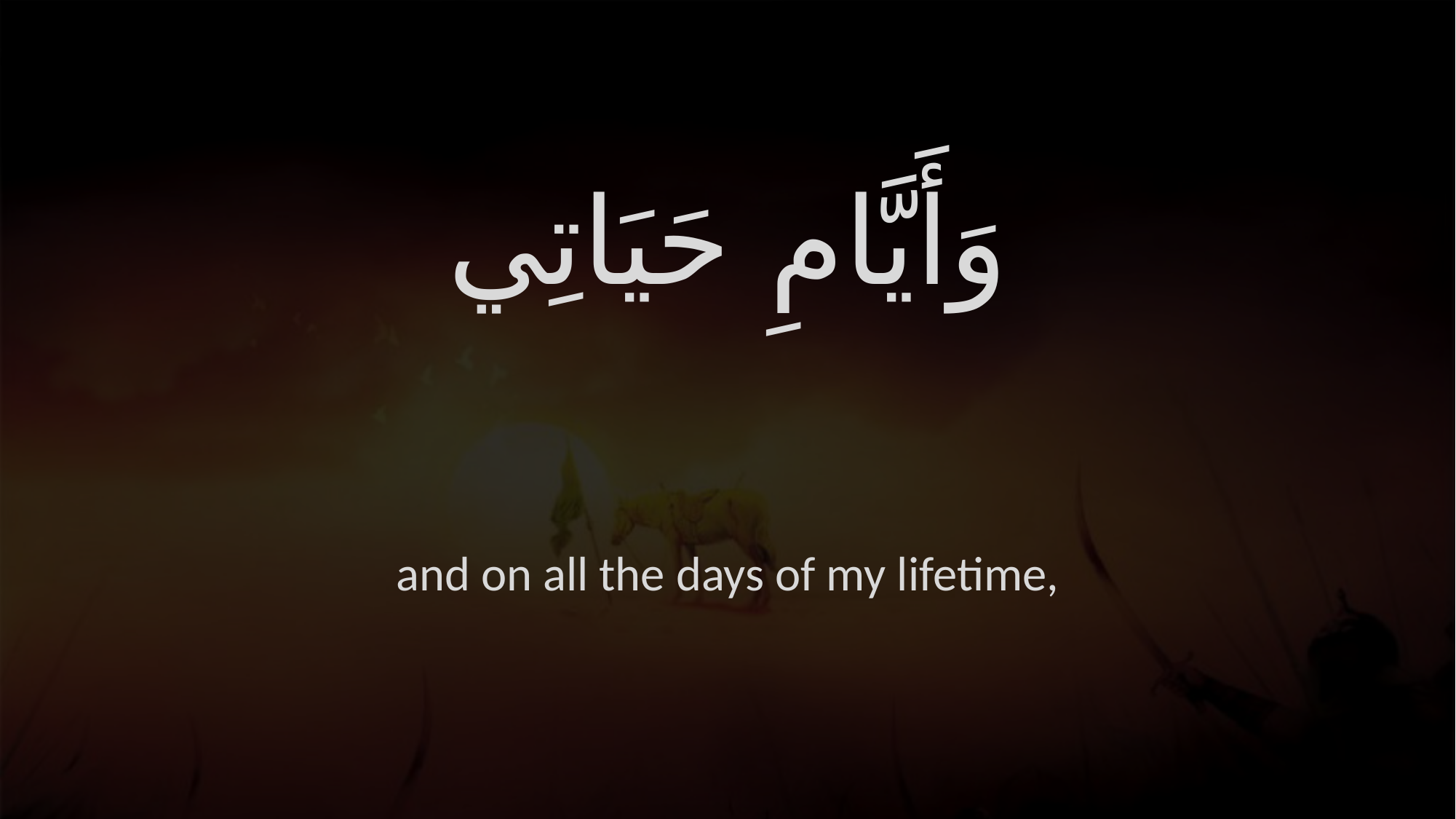

# وَأَيَّامِ حَيَاتِي
and on all the days of my lifetime,